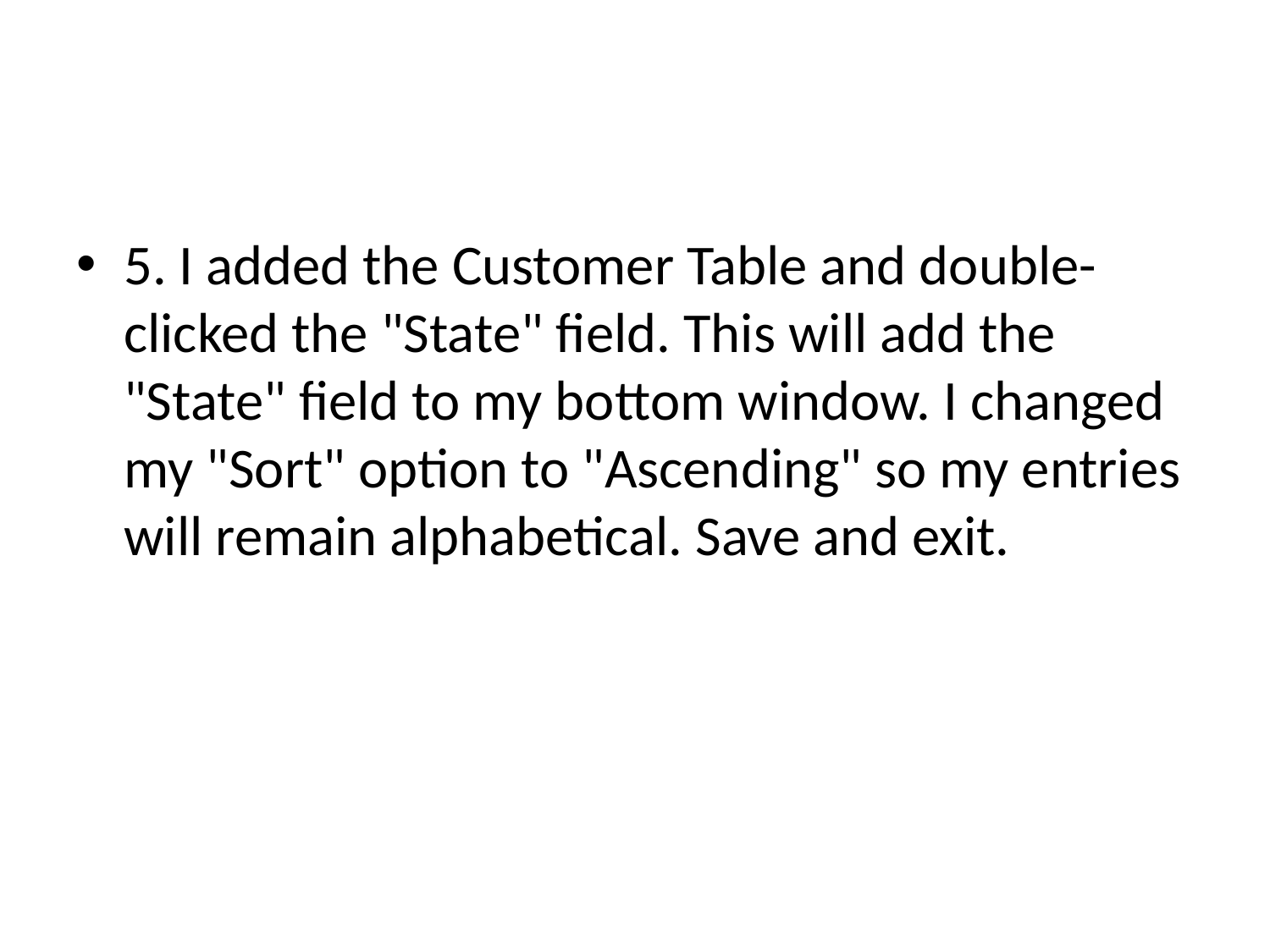

#
5. I added the Customer Table and double-clicked the "State" field. This will add the "State" field to my bottom window. I changed my "Sort" option to "Ascending" so my entries will remain alphabetical. Save and exit.